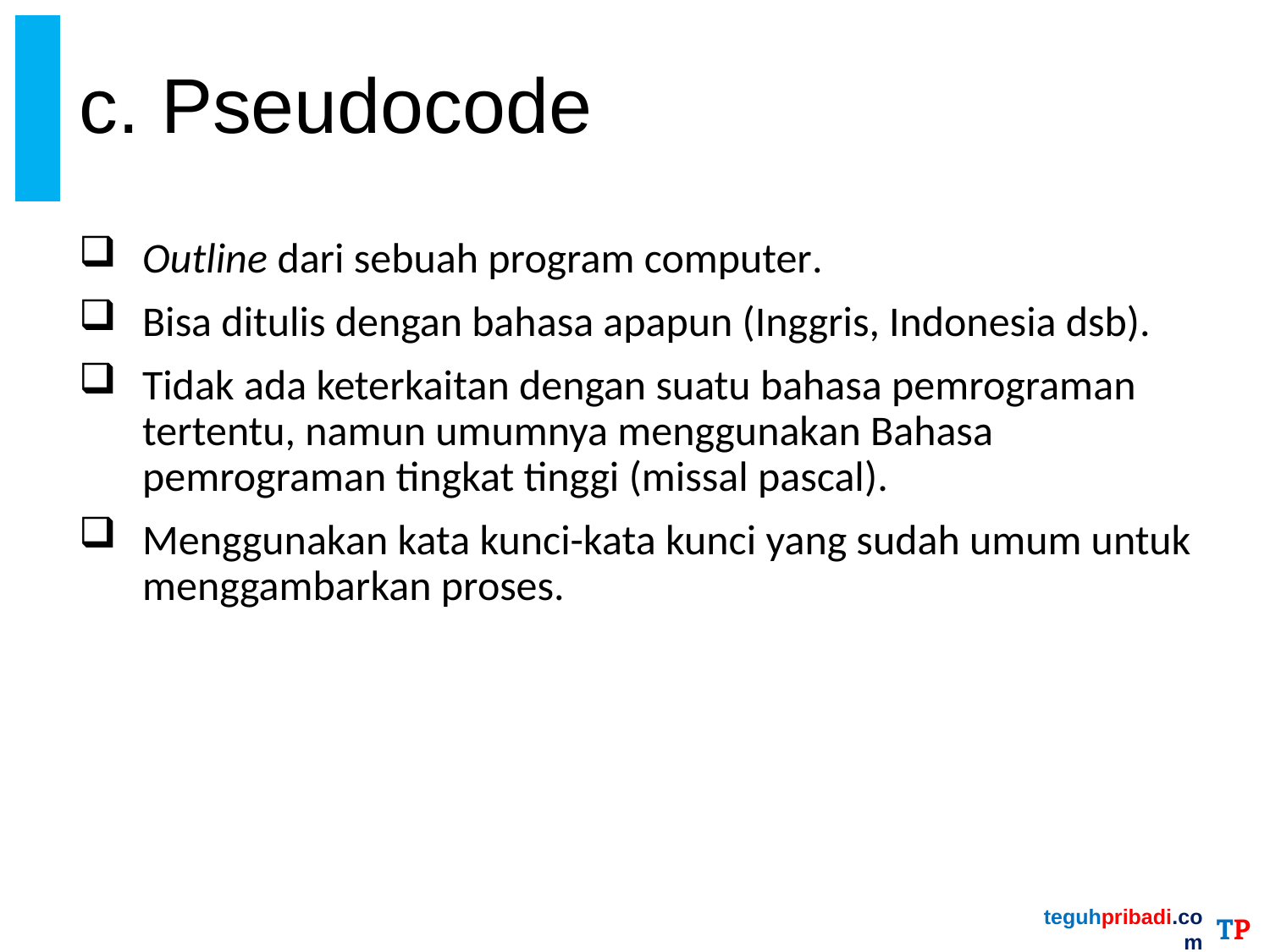

# c. Pseudocode
Outline dari sebuah program computer.
Bisa ditulis dengan bahasa apapun (Inggris, Indonesia dsb).
Tidak ada keterkaitan dengan suatu bahasa pemrograman tertentu, namun umumnya menggunakan Bahasa pemrograman tingkat tinggi (missal pascal).
Menggunakan kata kunci-kata kunci yang sudah umum untuk menggambarkan proses.